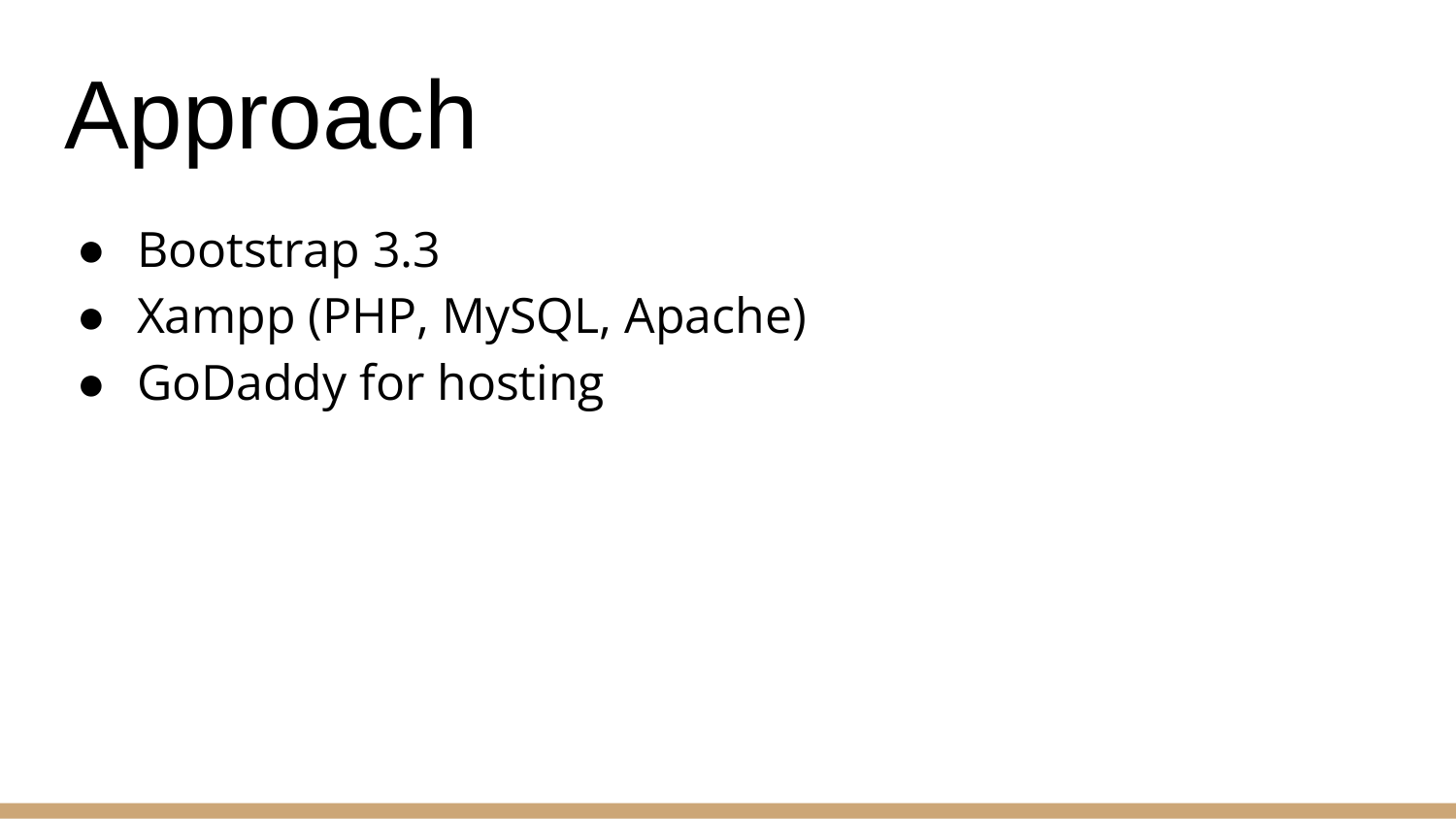

# Approach
Bootstrap 3.3
Xampp (PHP, MySQL, Apache)
GoDaddy for hosting